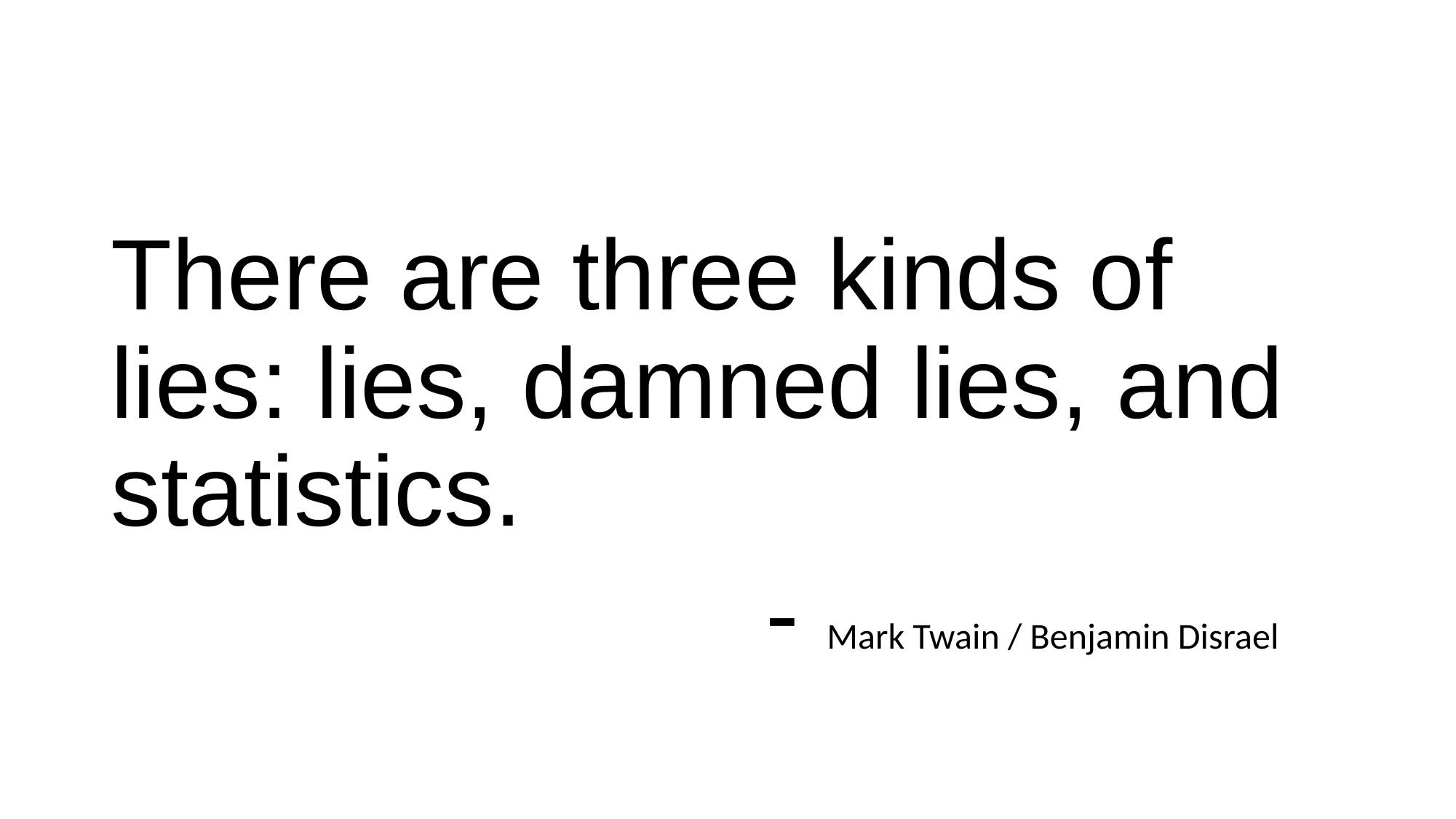

#
There are three kinds of lies: lies, damned lies, and statistics.
						- Mark Twain / Benjamin Disrael